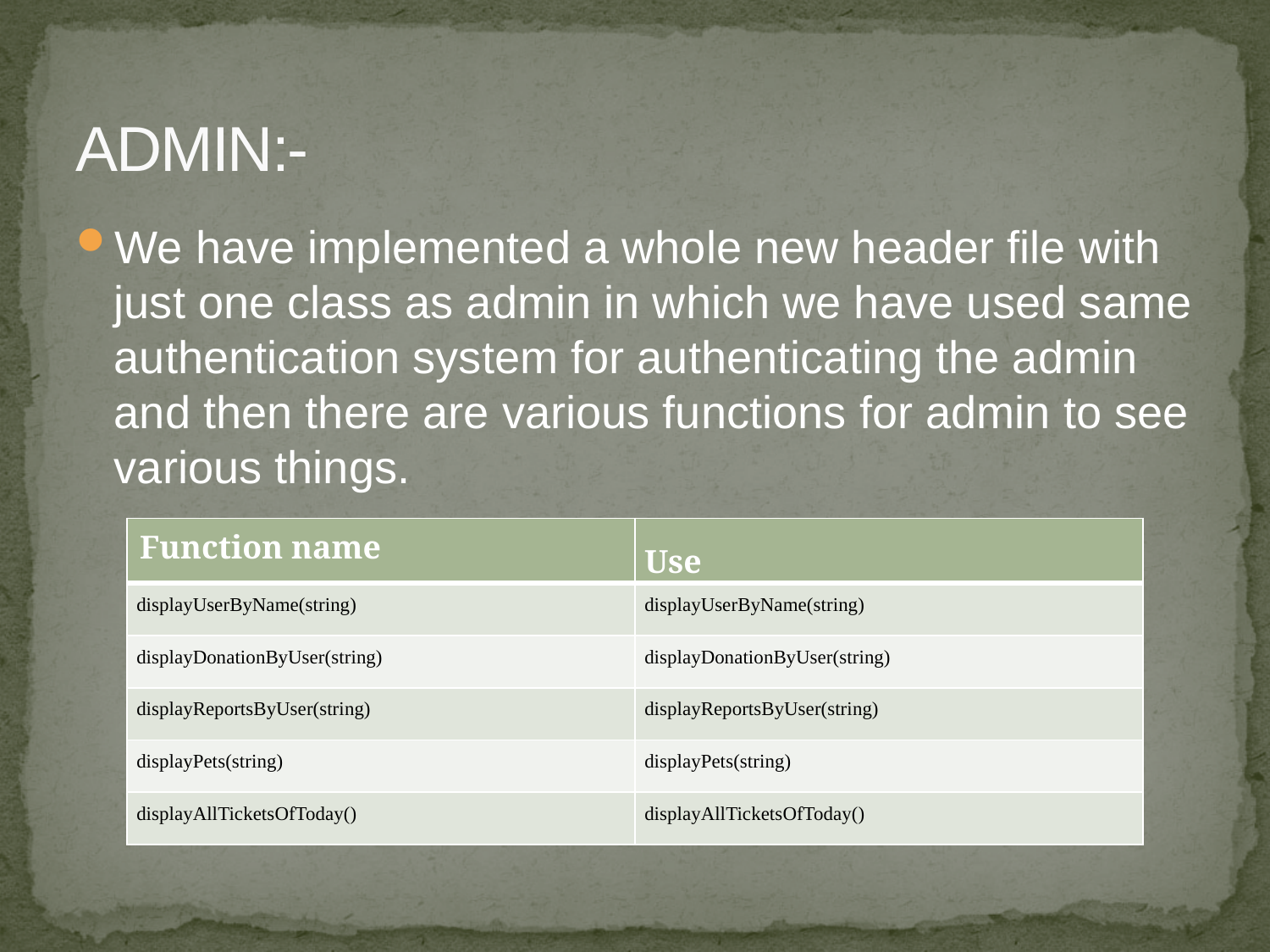

# ADMIN:-
We have implemented a whole new header file with just one class as admin in which we have used same authentication system for authenticating the admin and then there are various functions for admin to see various things.

| Function name | Use |
| --- | --- |
| displayUserByName(string) | displayUserByName(string) |
| displayDonationByUser(string) | displayDonationByUser(string) |
| displayReportsByUser(string) | displayReportsByUser(string) |
| displayPets(string) | displayPets(string) |
| displayAllTicketsOfToday() | displayAllTicketsOfToday() |